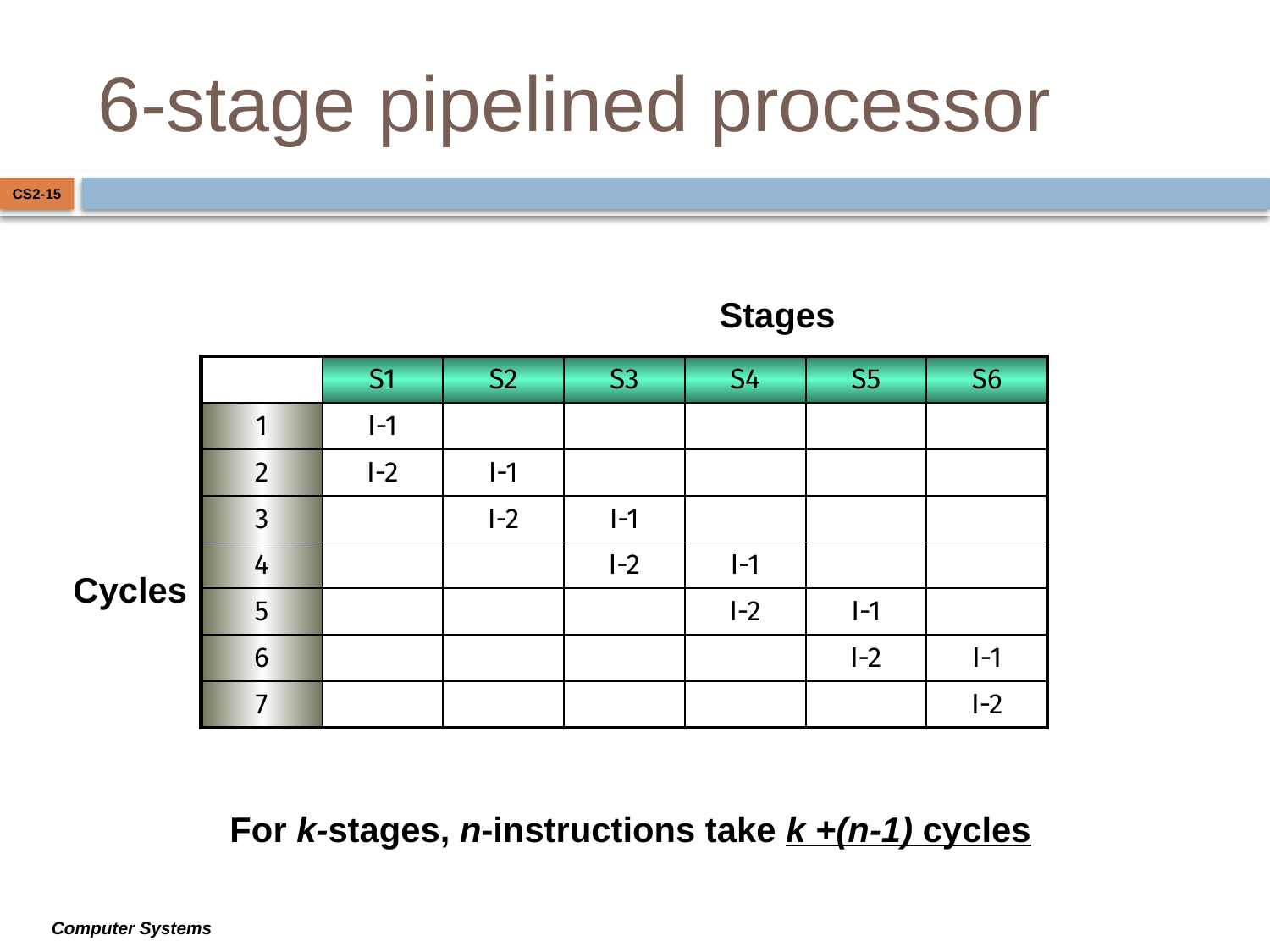

# 6-stage pipelined processor
CS2-15
Stages
|  | S1 | S2 | S3 | S4 | S5 | S6 |
| --- | --- | --- | --- | --- | --- | --- |
| 1 | I-1 |  |  |  |  |  |
| 2 | I-2 | I-1 |  |  |  |  |
| 3 |  | I-2 | I-1 |  |  |  |
| 4 |  |  | I-2 | I-1 |  |  |
| 5 |  |  |  | I-2 | I-1 |  |
| 6 |  |  |  |  | I-2 | I-1 |
| 7 |  |  |  |  |  | I-2 |
Cycles
For k-stages, n-instructions take k +(n-1) cycles